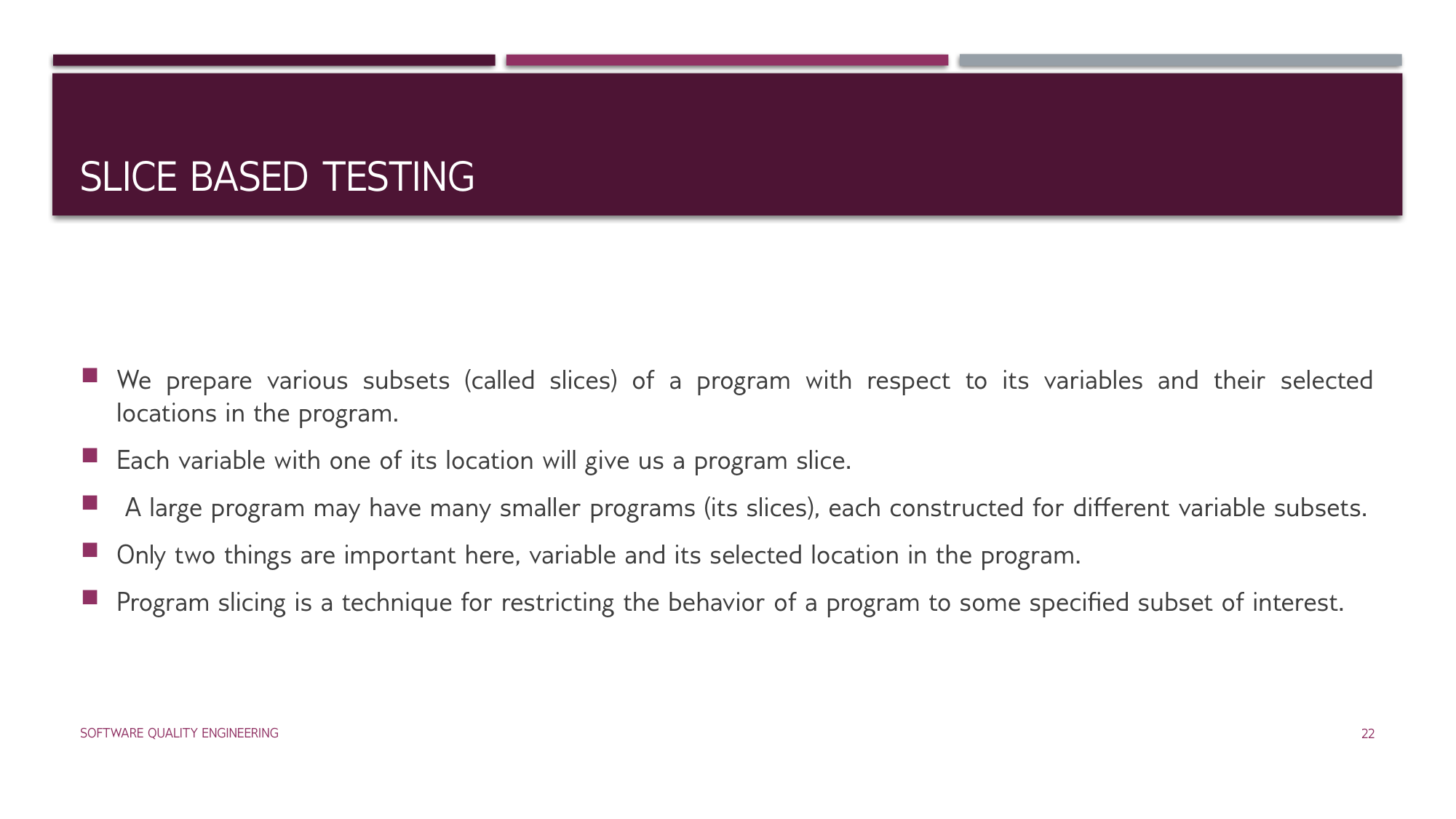

# SLICE BASED TESTING
We prepare various subsets (called slices) of a program with respect to its variables and their selected locations in the program.
Each variable with one of its location will give us a program slice.
 A large program may have many smaller programs (its slices), each constructed for different variable subsets.
Only two things are important here, variable and its selected location in the program.
Program slicing is a technique for restricting the behavior of a program to some specified subset of interest.
Software Quality Engineering
22